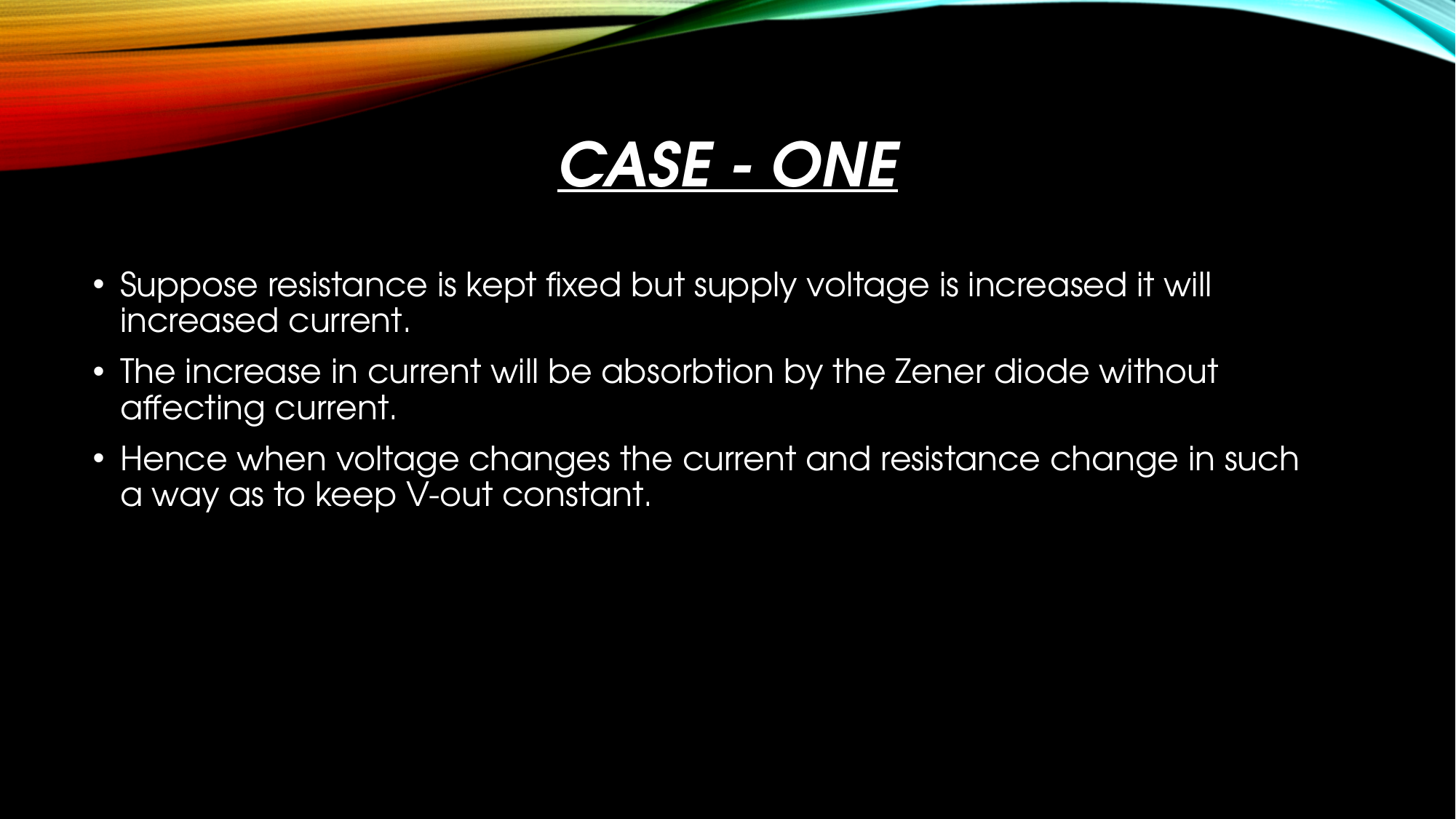

# Case - one
Suppose resistance is kept fixed but supply voltage is increased it will increased current.
The increase in current will be absorbtion by the Zener diode without affecting current.
Hence when voltage changes the current and resistance change in such a way as to keep V-out constant.